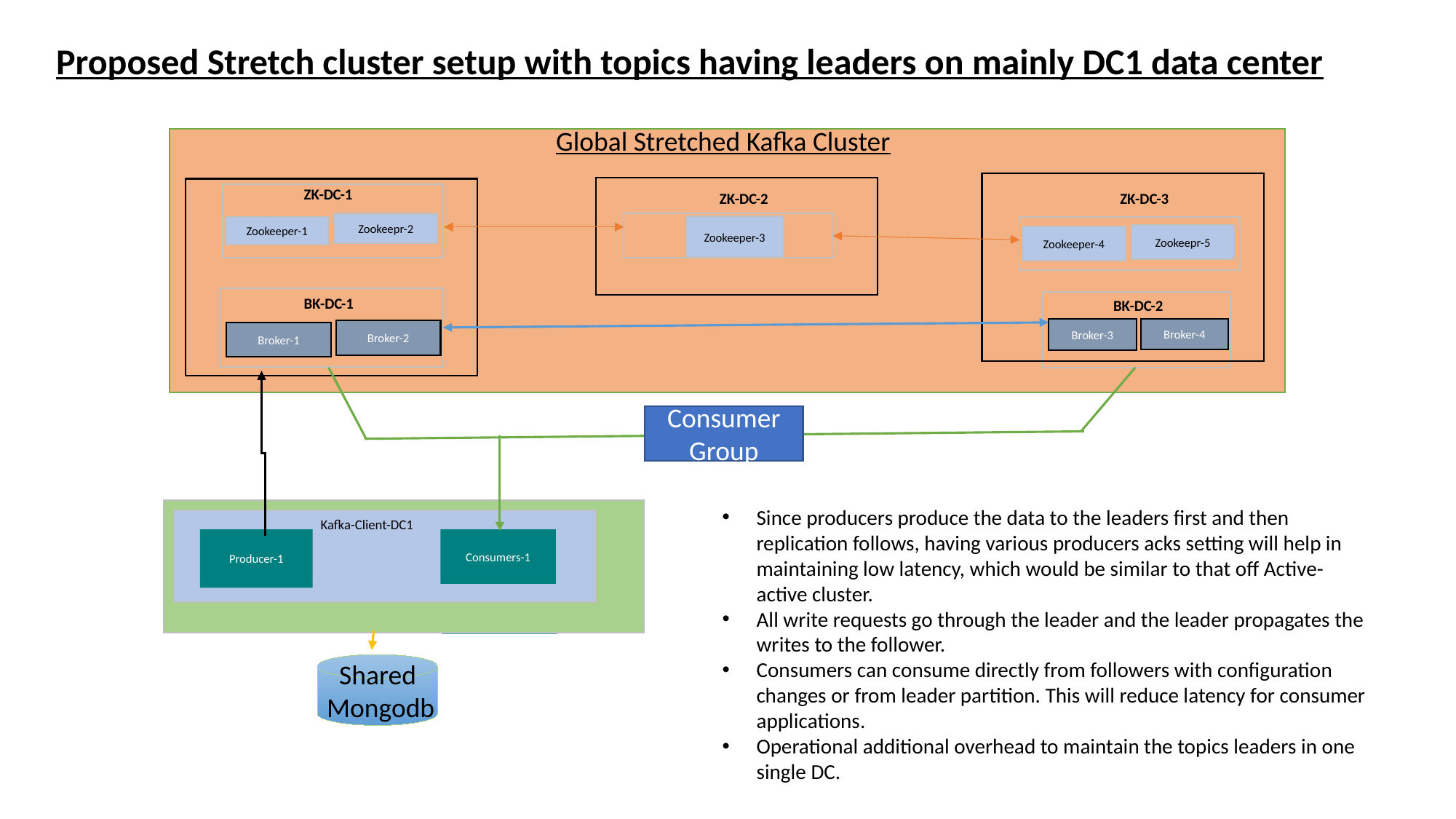

Proposed Stretch cluster setup with topics having leaders on mainly DC1 data center

Global Stretched Kafka Cluster

Datacenter-2
Datacenter-1

     ZK-DC-1
  ZK-DC-2
    ZK-DC-3

Zookeepr-2
Zookeeper-1

Zookeeper-3
INT

Zookeepr-5
Zookeeper-4

Broker-2
Broker-1
     BK-DC-1
     BK-DC-2

Broker-4
Broker-3
Consumer Group
Since producers produce the data to the leaders first and then replication follows, having various producers acks setting will help in maintaining low latency, which would be similar to that off Active-active cluster.
All write requests go through the leader and the leader propagates the writes to the follower.
Consumers can consume directly from followers with configuration changes or from leader partition. This will reduce latency for consumer applications.
Operational additional overhead to maintain the topics leaders in one single DC.

Kafka-Client-DC1
Producer-1
Consumers-1
Consumers-1
    Shared
  Mongodb